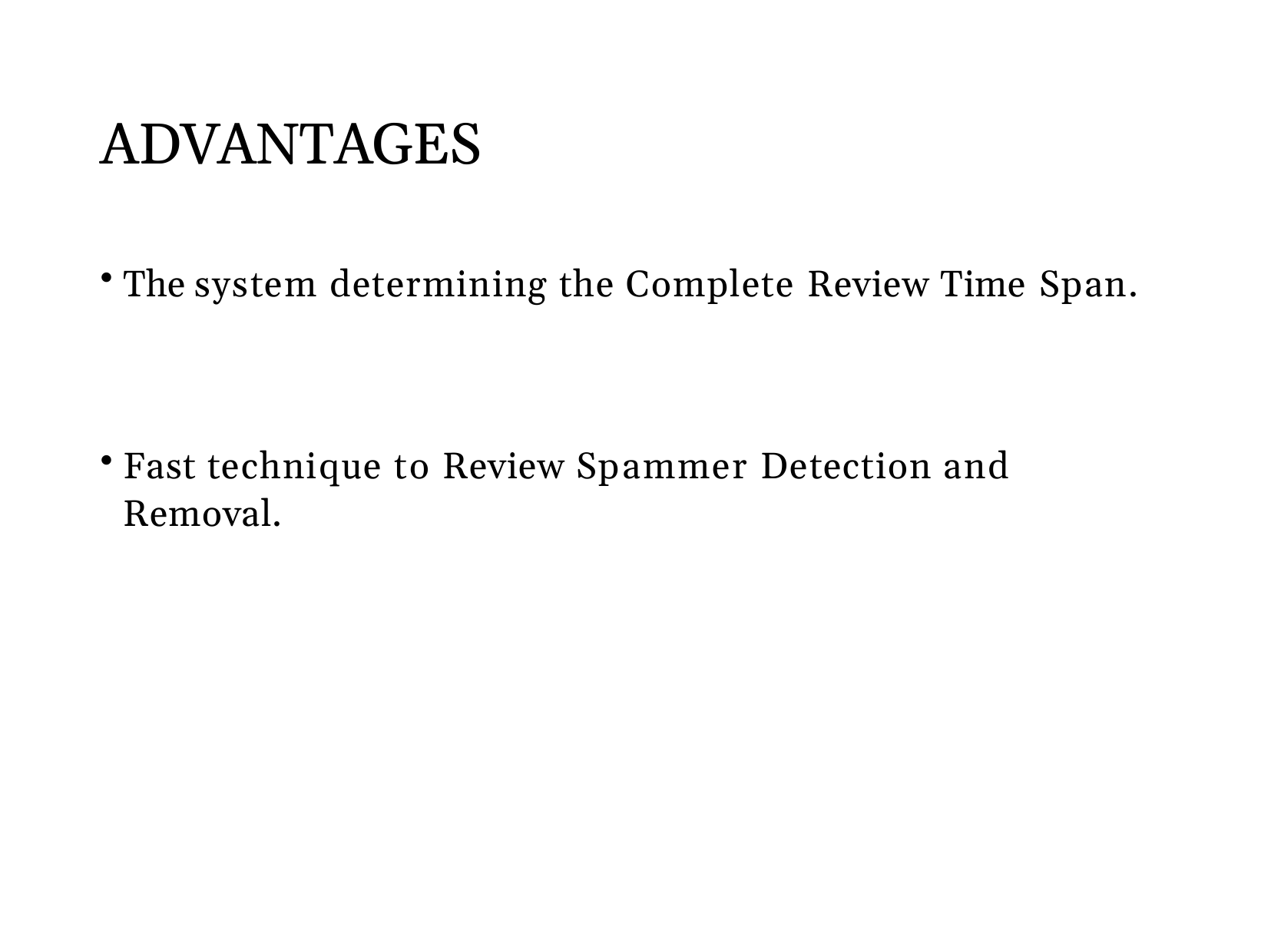

# ADVANTAGES
The system determining the Complete Review Time Span.
Fast technique to Review Spammer Detection and  Removal.